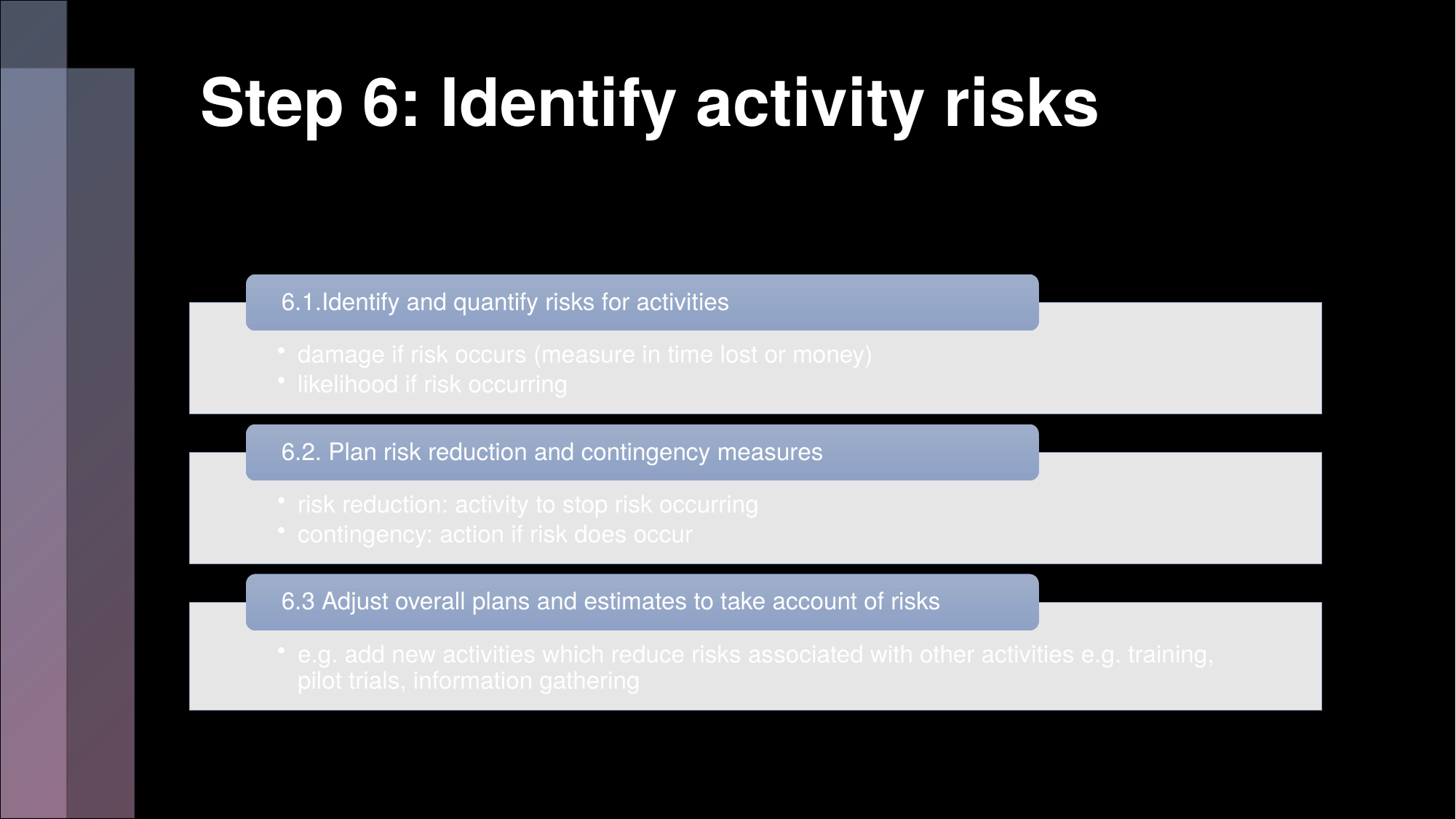

# Step 6: Identify activity risks

damage if risk occurs (measure in time lost or money)
likelihood if risk occurring
6.1.Identify and quantify risks for activities
risk reduction: activity to stop risk occurring
contingency: action if risk does occur
6.2. Plan risk reduction and contingency measures
e.g. add new activities which reduce risks associated with other activities e.g. training, pilot trials, information gathering
6.3 Adjust overall plans and estimates to take account of risks